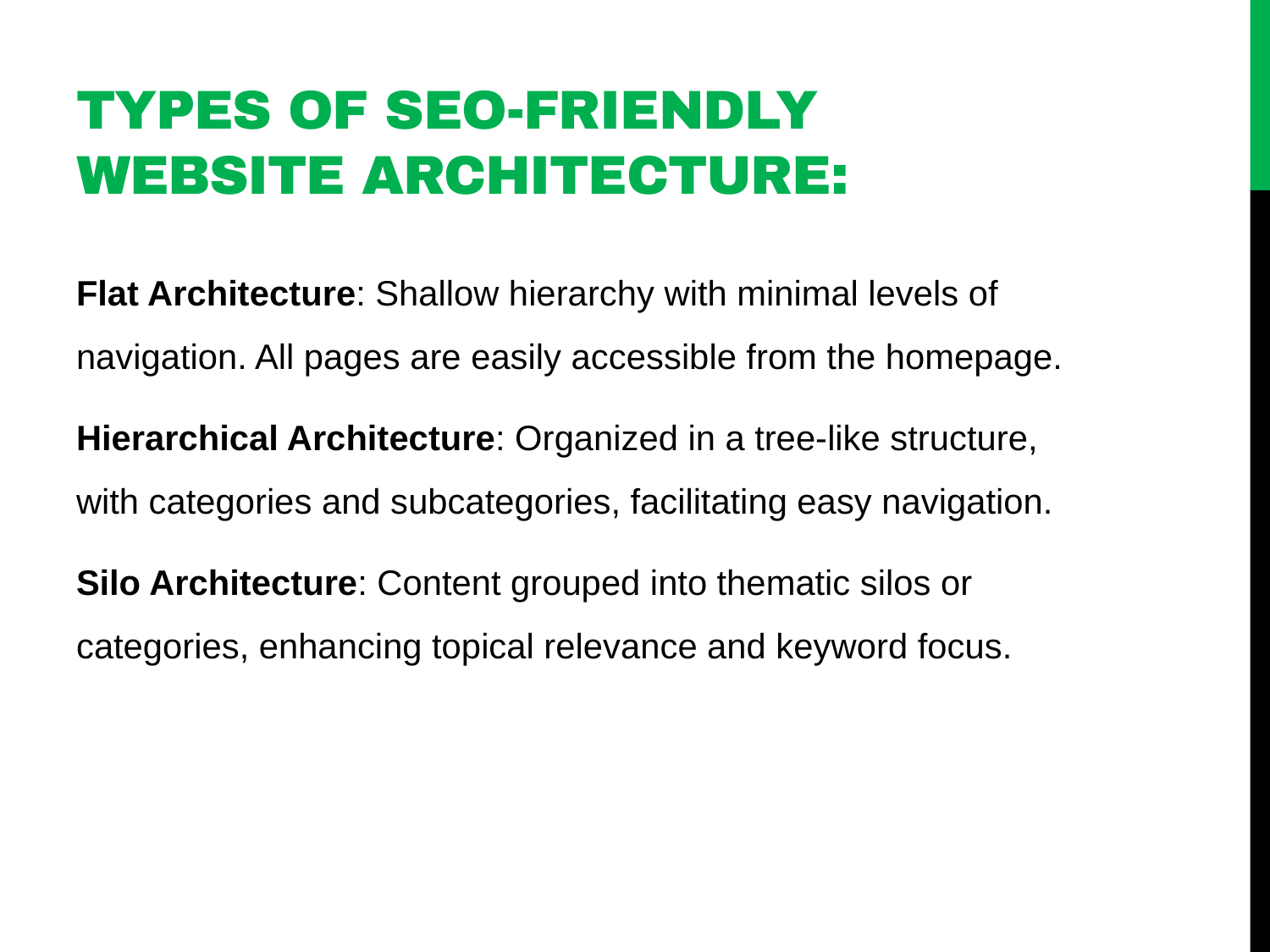

# Types of SEO-Friendly Website Architecture:
Flat Architecture: Shallow hierarchy with minimal levels of navigation. All pages are easily accessible from the homepage.
Hierarchical Architecture: Organized in a tree-like structure, with categories and subcategories, facilitating easy navigation.
Silo Architecture: Content grouped into thematic silos or categories, enhancing topical relevance and keyword focus.